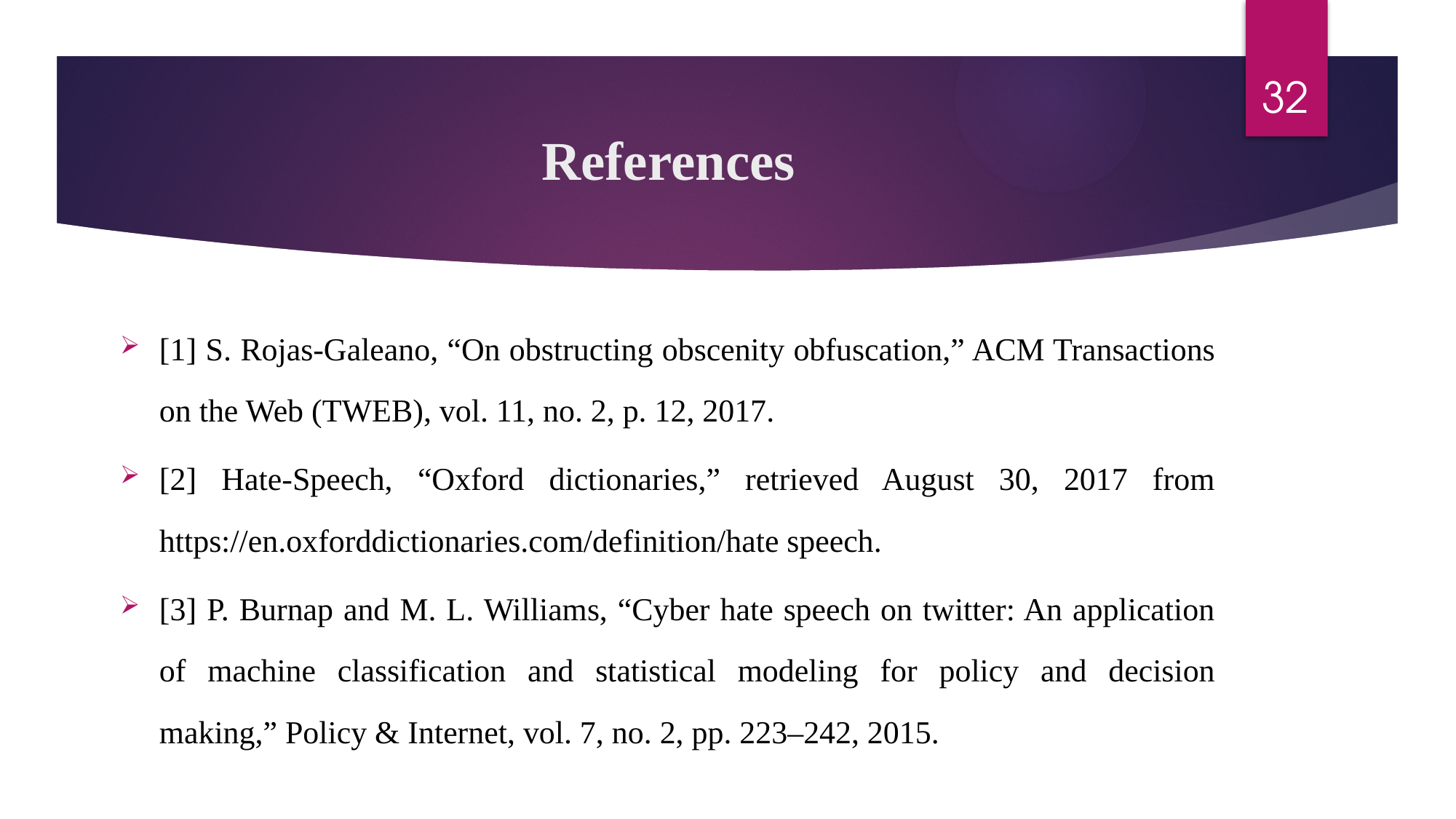

32
# References
[1] S. Rojas-Galeano, “On obstructing obscenity obfuscation,” ACM Transactions on the Web (TWEB), vol. 11, no. 2, p. 12, 2017.
[2] Hate-Speech, “Oxford dictionaries,” retrieved August 30, 2017 from https://en.oxforddictionaries.com/definition/hate speech.
[3] P. Burnap and M. L. Williams, “Cyber hate speech on twitter: An application of machine classification and statistical modeling for policy and decision making,” Policy & Internet, vol. 7, no. 2, pp. 223–242, 2015.